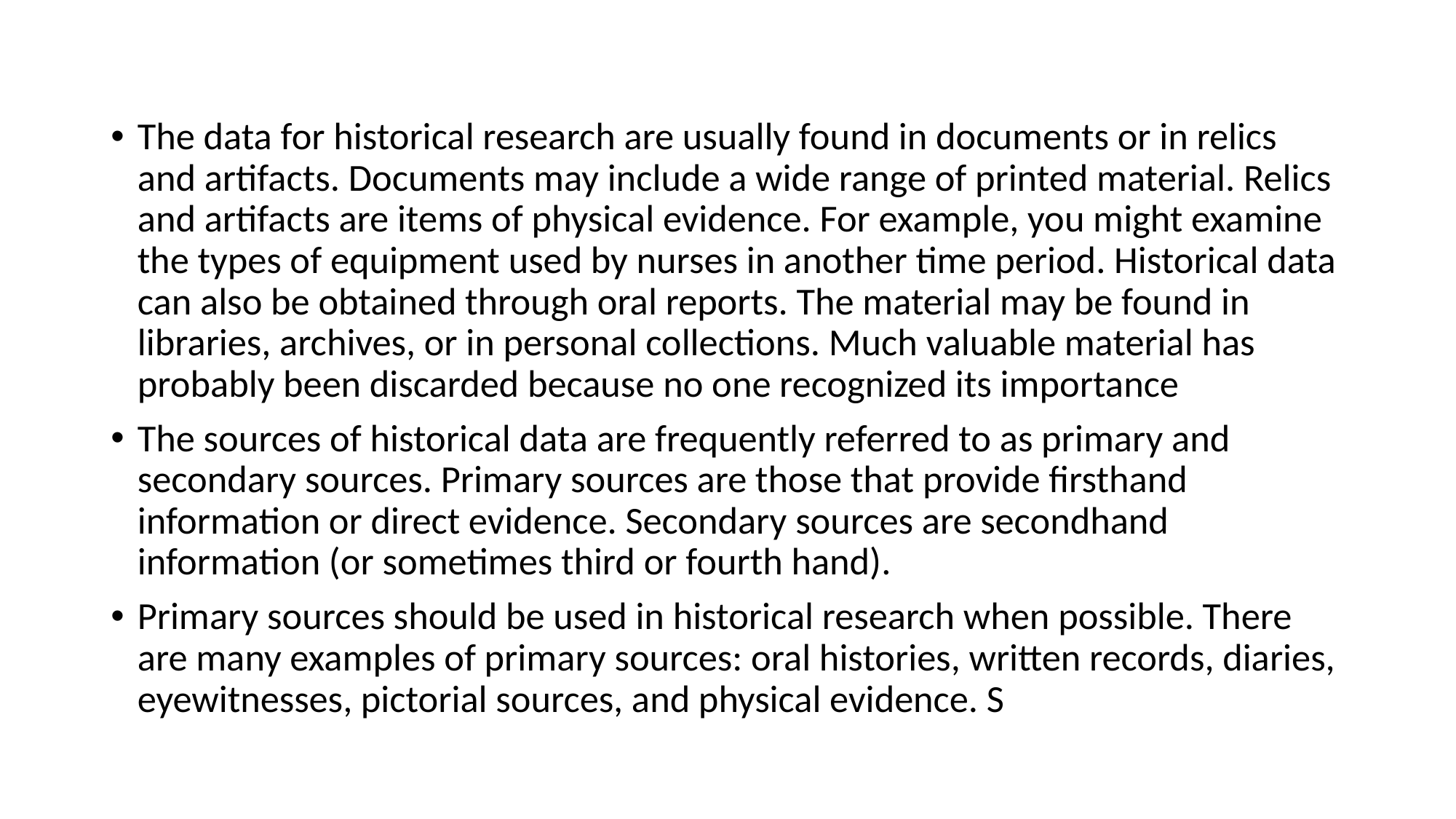

The data for historical research are usually found in documents or in relics and artifacts. Documents may include a wide range of printed material. Relics and artifacts are items of physical evidence. For example, you might examine the types of equipment used by nurses in another time period. Historical data can also be obtained through oral reports. The material may be found in libraries, archives, or in personal collections. Much valuable material has probably been discarded because no one recognized its importance
The sources of historical data are frequently referred to as primary and secondary sources. Primary sources are those that provide firsthand information or direct evidence. Secondary sources are secondhand information (or sometimes third or fourth hand).
Primary sources should be used in historical research when possible. There are many examples of primary sources: oral histories, written records, diaries, eyewitnesses, pictorial sources, and physical evidence. S